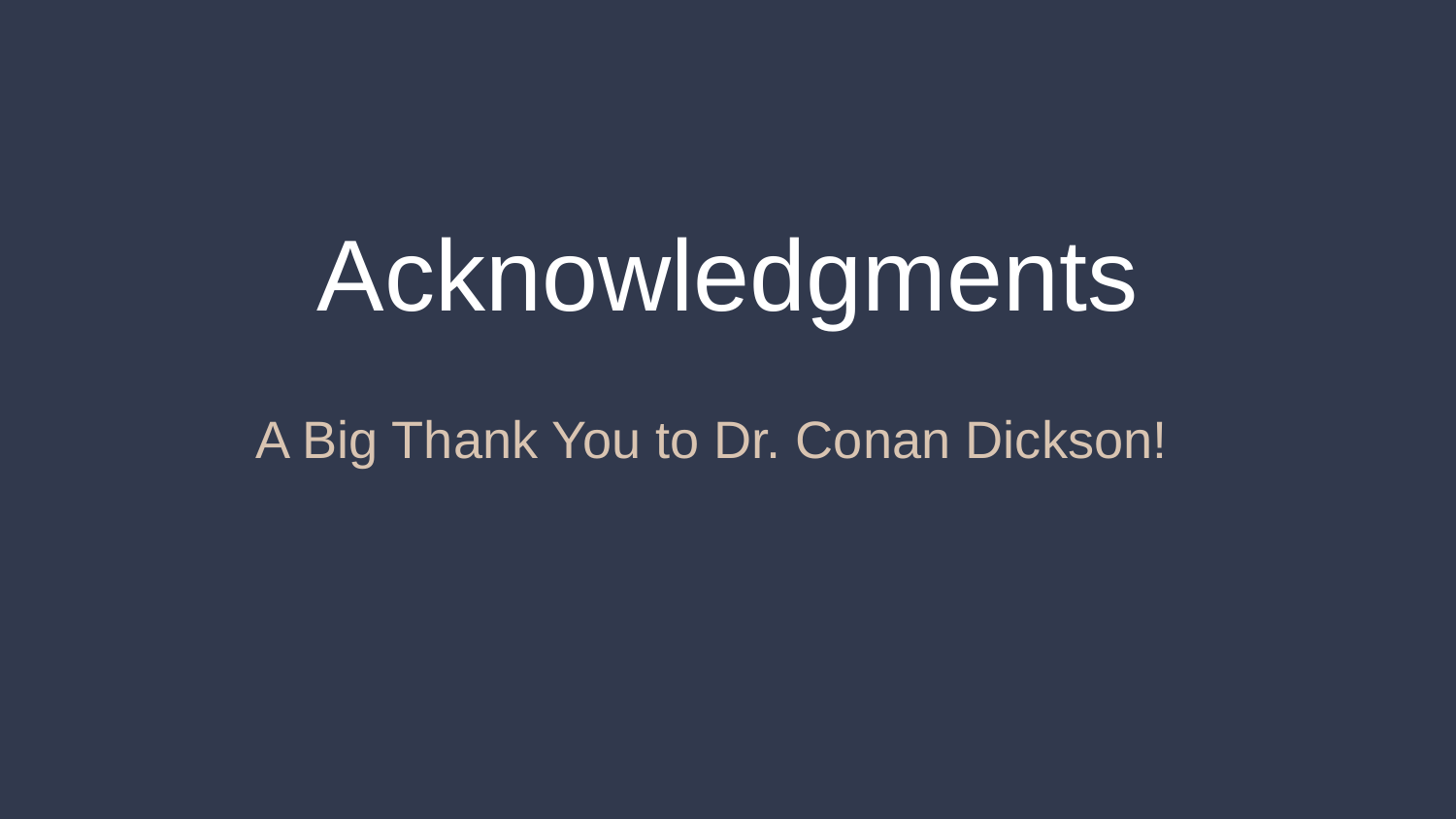

# Acknowledgments
A Big Thank You to Dr. Conan Dickson!